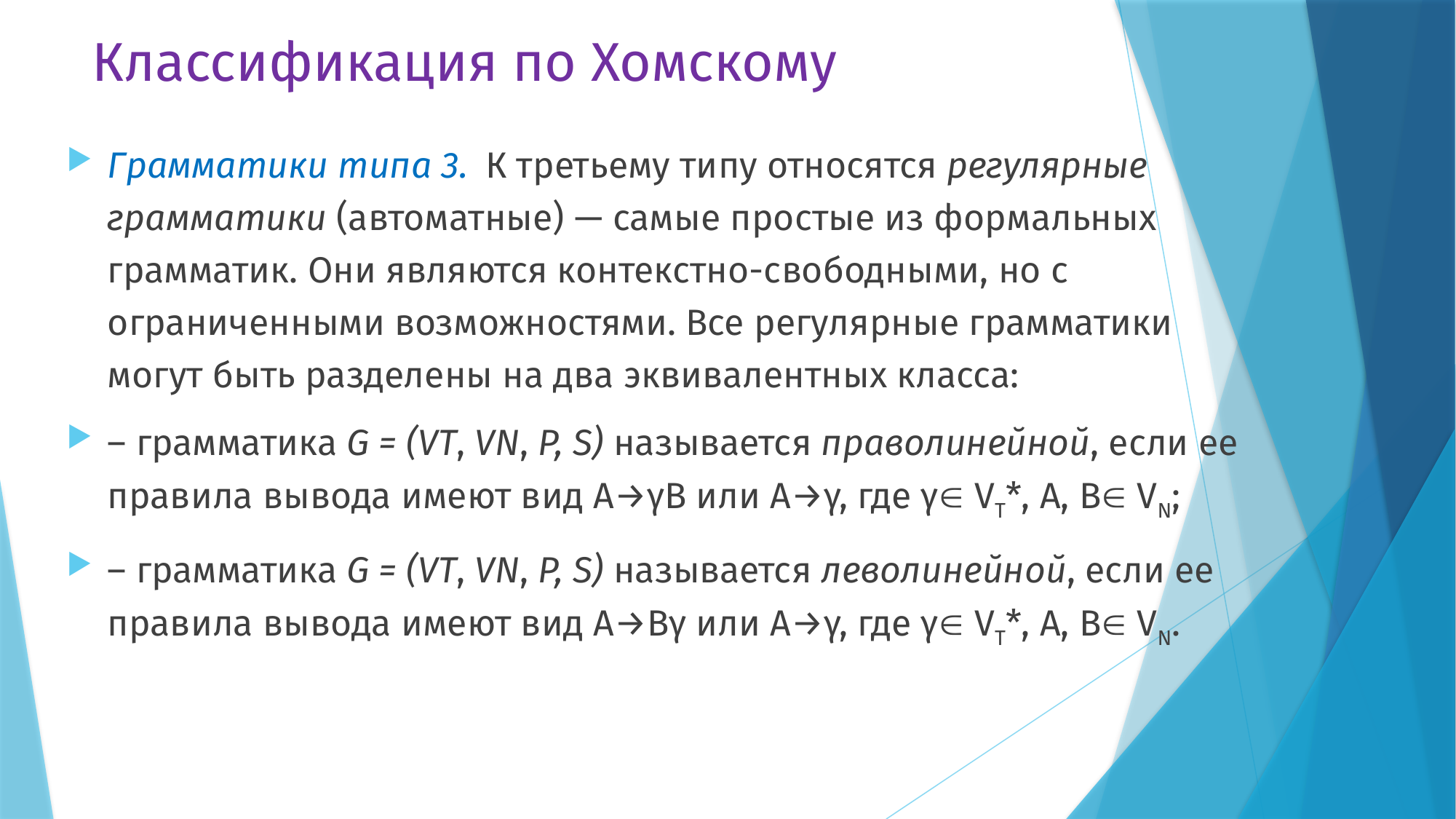

# Классификация по Хомскому
Грамматики типа 3.  К третьему типу относятся регулярные грамматики (автоматные) — самые простые из формальных грамматик. Они являются контекстно-свободными, но с ограниченными возможностями. Все регулярные грамматики могут быть разделены на два эквивалентных класса:
– грамматика G = (VT, VN, Р, S) называется праволинейной, если ее правила вывода имеют вид A→γB или A→γ, где γ∈ VT*, A, B∈ VN;
– грамматика G = (VT, VN, Р, S) называется леволинейной, если ее правила вывода имеют вид A→Bγ или A→γ, где γ∈ VT*, A, B∈ VN.